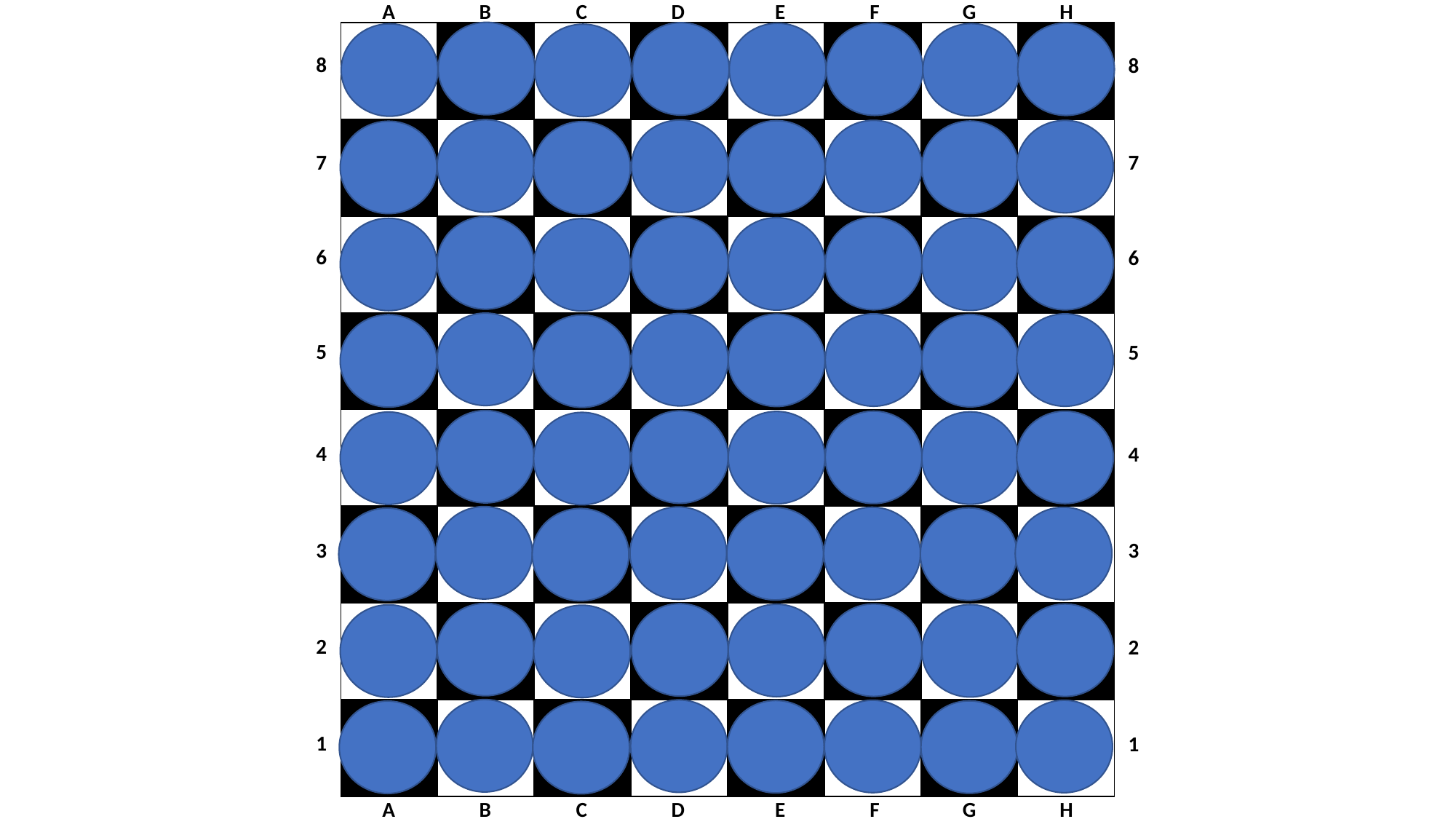

A
B
C
D
E
F
G
H
7
8
6
2
3
4
5
1
1
2
3
4
5
6
7
8
A
B
C
D
E
F
G
H

|  |  |  |  |  |  |  |  |
| --- | --- | --- | --- | --- | --- | --- | --- |
|  |  |  |  |  |  |  |  |
|  |  |  |  |  |  |  |  |
|  |  |  |  |  |  |  |  |
|  |  |  |  |  |  |  |  |
|  |  |  |  |  |  |  |  |
|  |  |  |  |  |  |  |  |
|  |  |  |  |  |  |  |  |